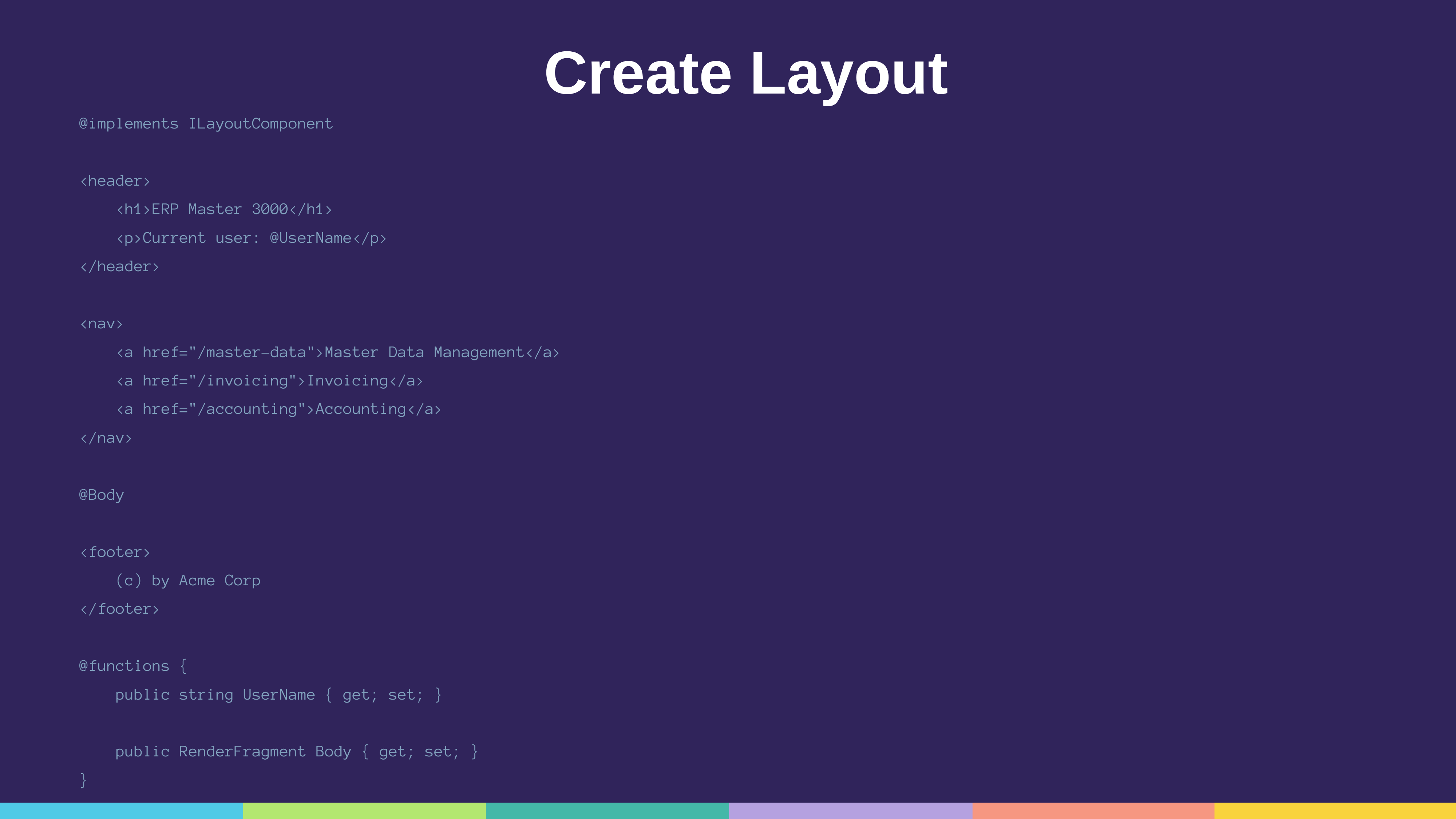

# Create Layout
@implements ILayoutComponent

<header>
    <h1>ERP Master 3000</h1>
    <p>Current user: @UserName</p>
</header>

<nav>
    <a href="/master-data">Master Data Management</a>
    <a href="/invoicing">Invoicing</a>
    <a href="/accounting">Accounting</a>
</nav>

@Body

<footer>
    (c) by Acme Corp
</footer>

@functions {
    public string UserName { get; set; }

    public RenderFragment Body { get; set; }
}